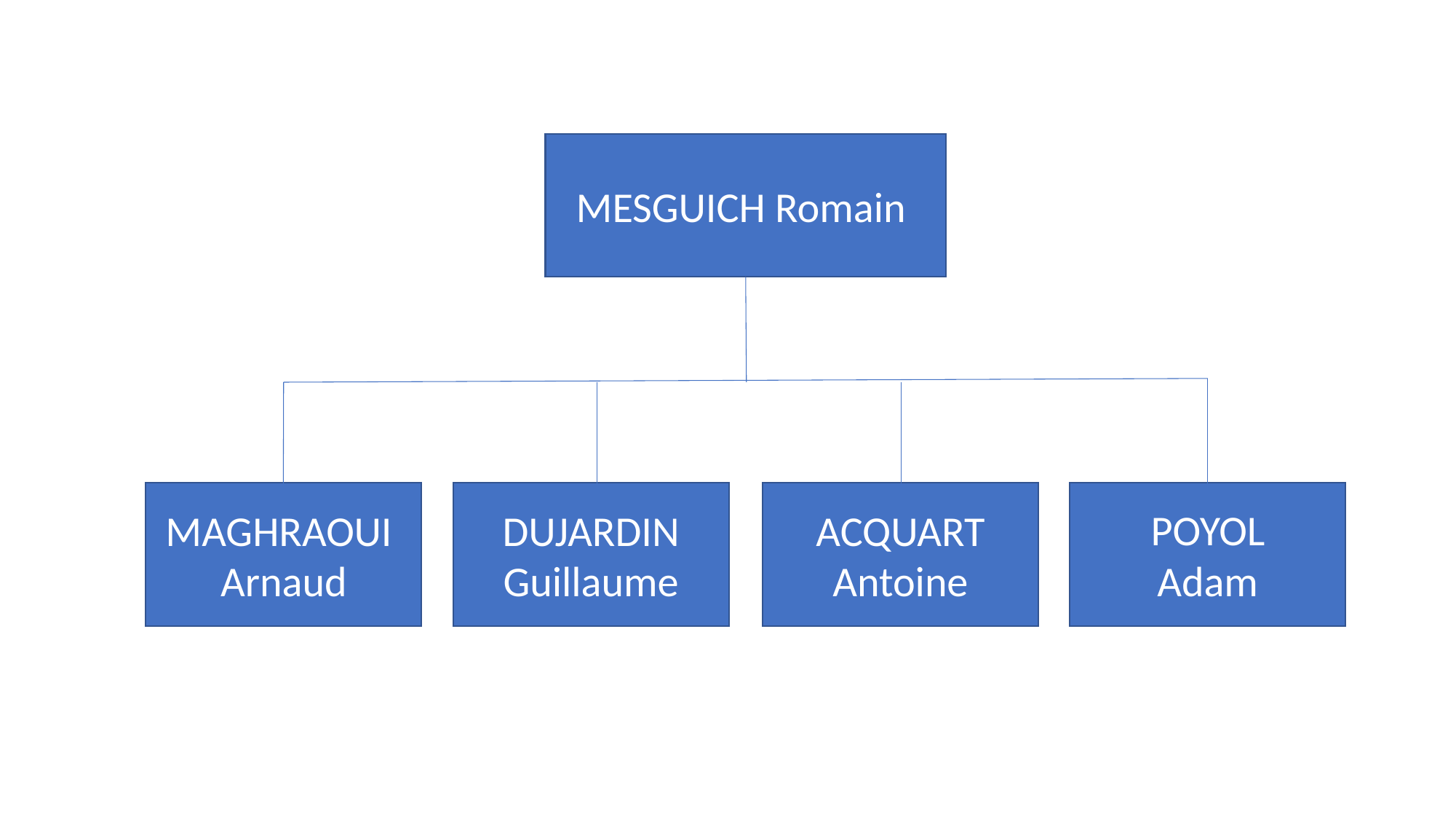

MESGUICH Romain
MAGHRAOUI
Arnaud

DUJARDIN Guillaume

ACQUART Antoine
POYOL
Adam